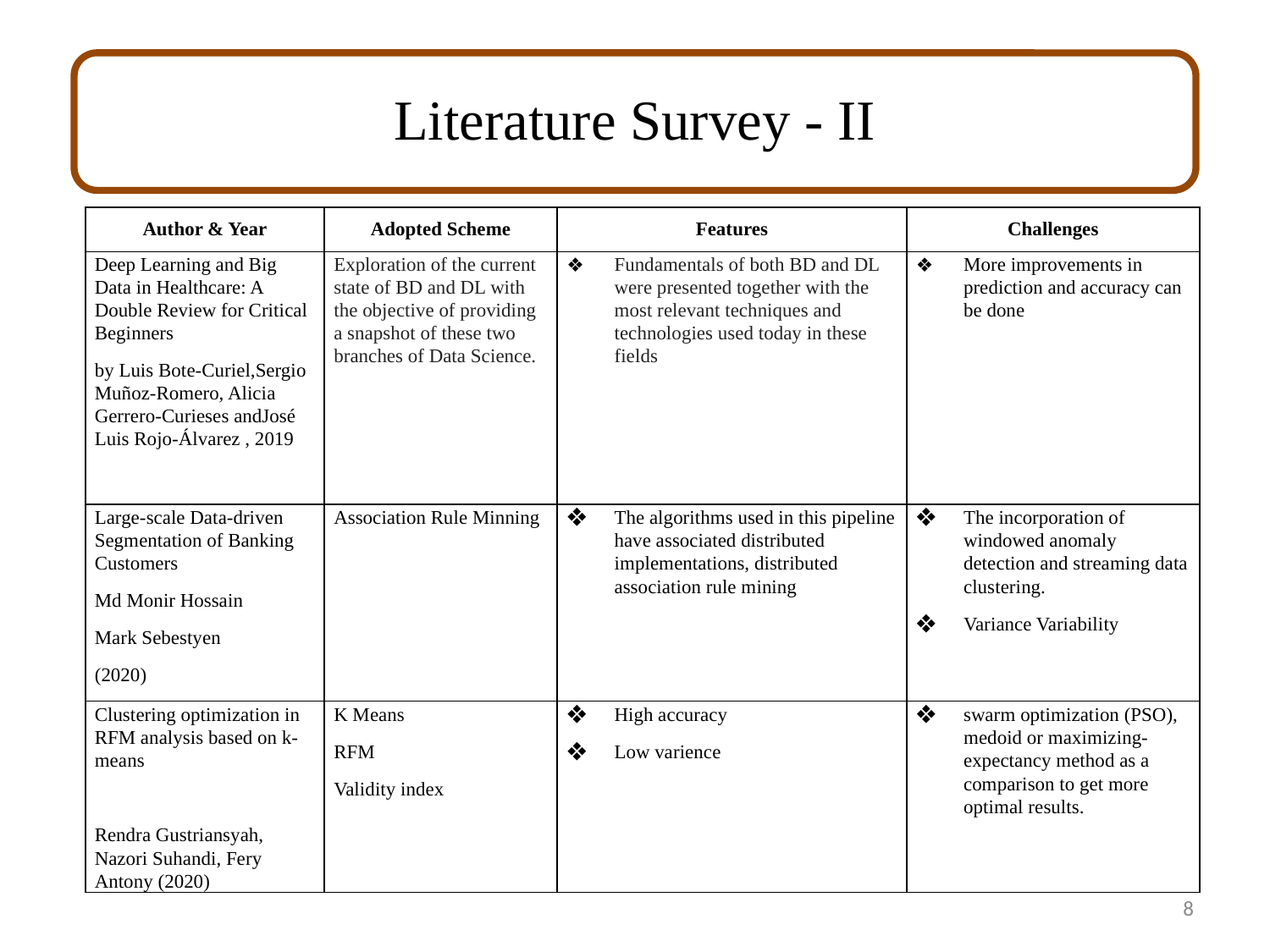

# Literature Survey - II

| Author & Year | Adopted Scheme | Features | Challenges |
| --- | --- | --- | --- |
| Deep Learning and Big Data in Healthcare: A Double Review for Critical Beginners by Luis Bote-Curiel,Sergio Muñoz-Romero, Alicia Gerrero-Curieses andJosé Luis Rojo-Álvarez , 2019 | Exploration of the current state of BD and DL with the objective of providing a snapshot of these two branches of Data Science. | Fundamentals of both BD and DL were presented together with the most relevant techniques and technologies used today in these fields | More improvements in prediction and accuracy can be done |
| Large-scale Data-driven Segmentation of Banking Customers Md Monir Hossain Mark Sebestyen (2020) | Association Rule Minning | The algorithms used in this pipeline have associated distributed implementations, distributed association rule mining | The incorporation of windowed anomaly detection and streaming data clustering. Variance Variability |
| Clustering optimization in RFM analysis based on k-means   Rendra Gustriansyah, Nazori Suhandi, Fery Antony (2020) | K Means RFM Validity index | High accuracy Low varience | swarm optimization (PSO), medoid or maximizing-expectancy method as a comparison to get more optimal results. |
8